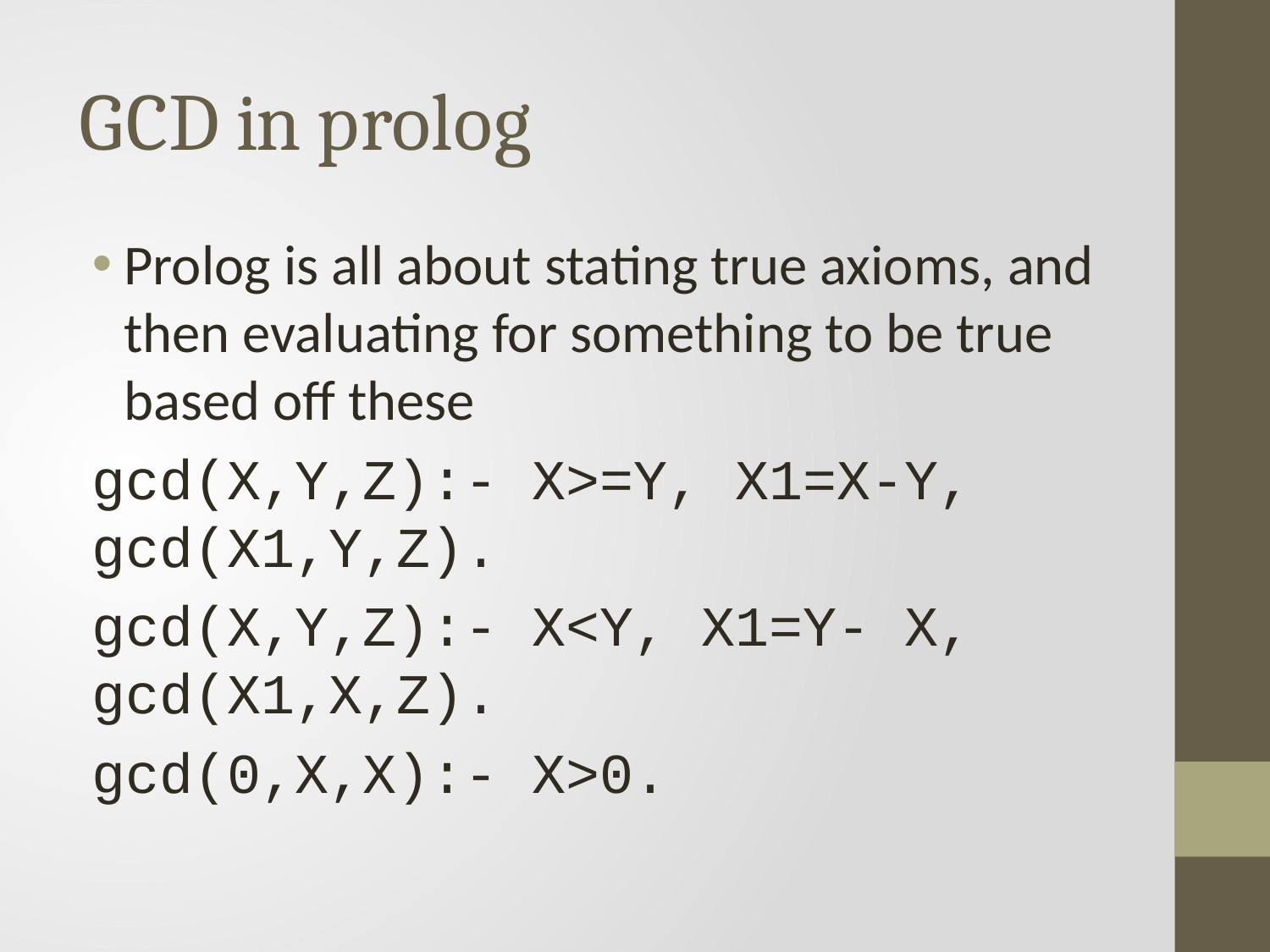

# GCD in prolog
Prolog is all about stating true axioms, and then evaluating for something to be true based off these
gcd(X,Y,Z):- X>=Y, X1=X-Y, gcd(X1,Y,Z).
gcd(X,Y,Z):- X<Y, X1=Y- X, gcd(X1,X,Z).
gcd(0,X,X):- X>0.